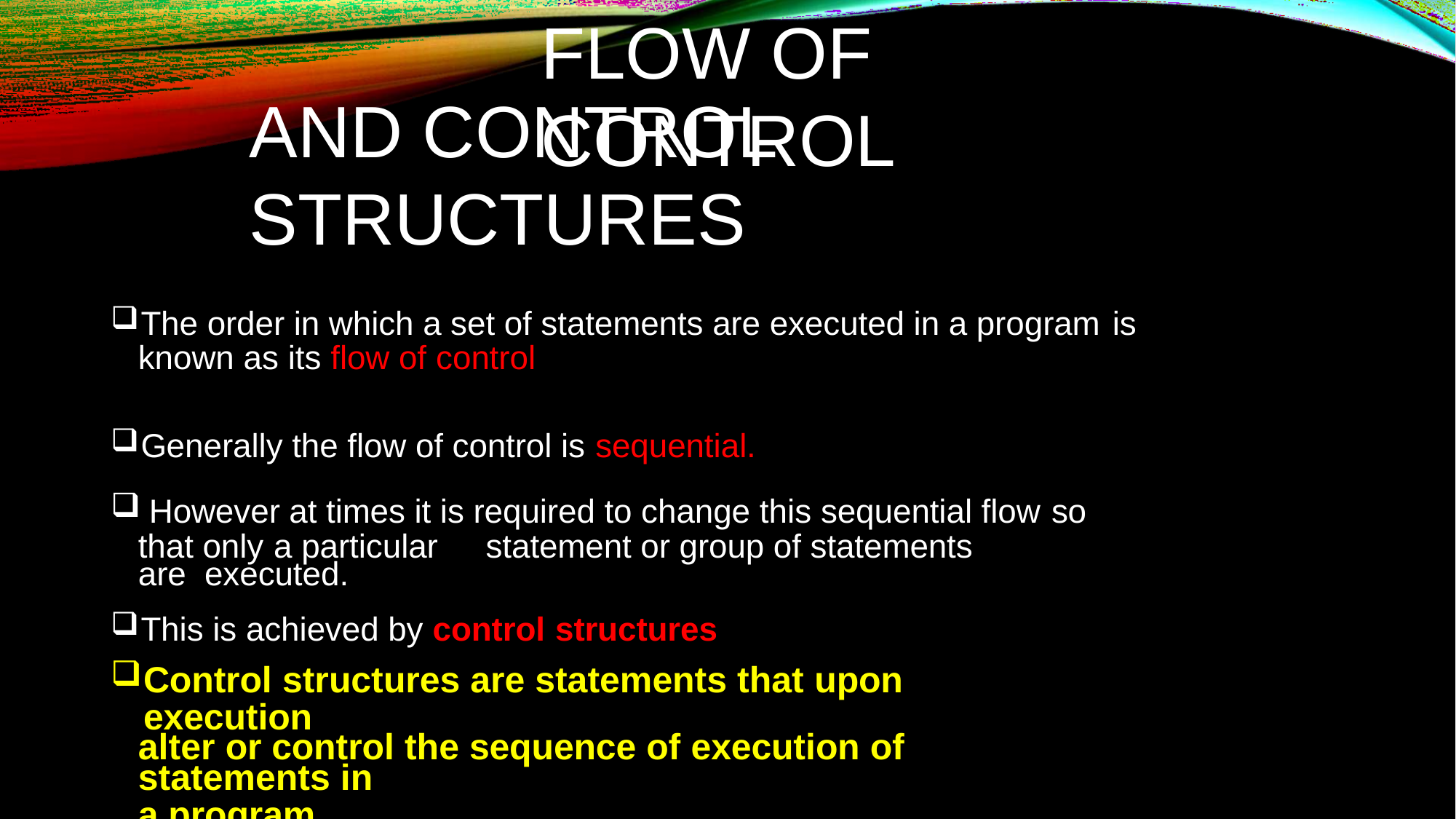

# FLOW OF CONTROL
AND CONTROL STRUCTURES
The order in which a set of statements are executed in a program is
known as its flow of control

Generally the flow of control is sequential.
However at times it is required to change this sequential flow so
that only a particular	statement or group of statements are  executed.
This is achieved by control structures
Control structures are statements that upon execution
alter or control the sequence of execution of statements in
a program.